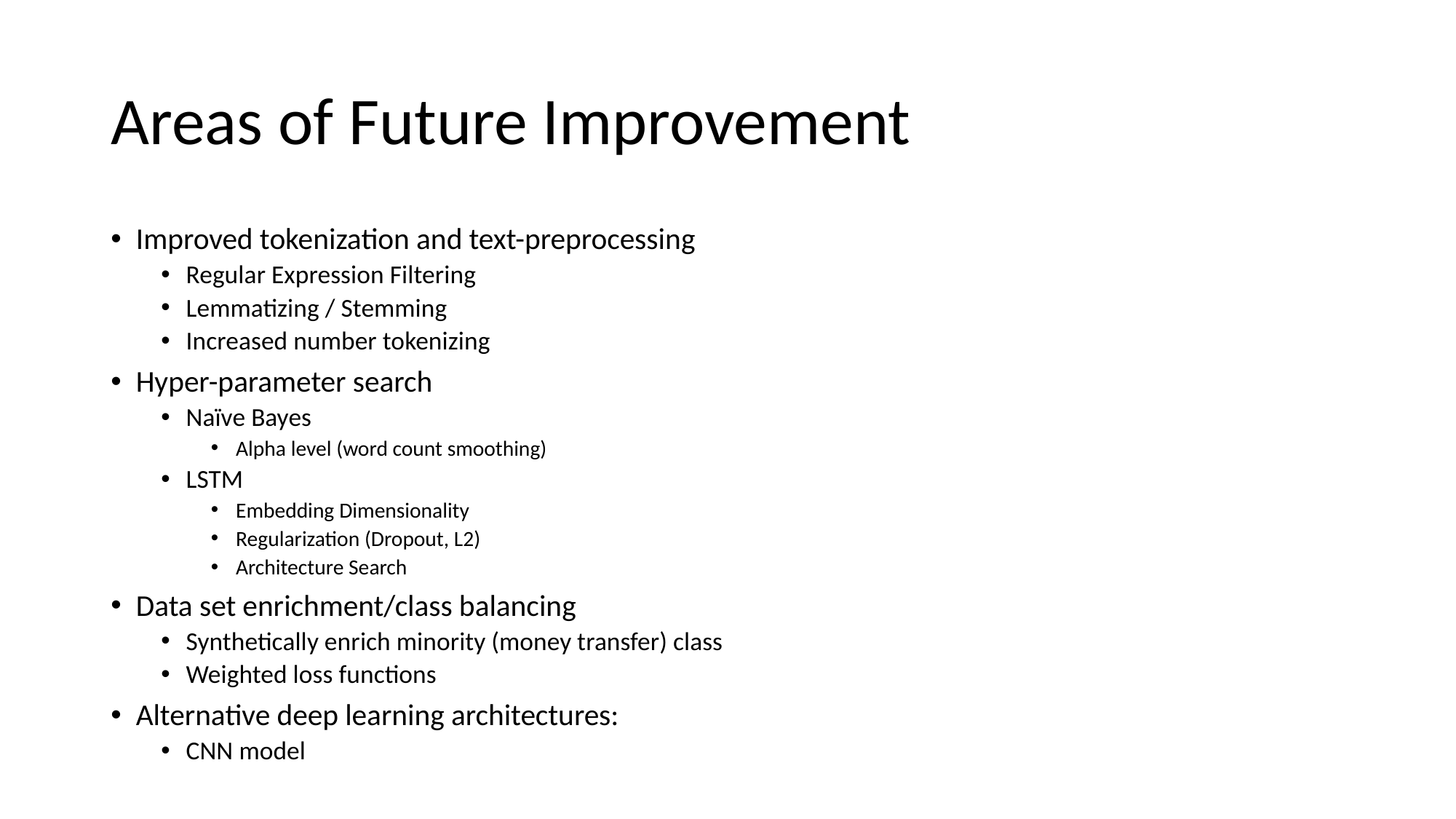

# Areas of Future Improvement
Improved tokenization and text-preprocessing
Regular Expression Filtering
Lemmatizing / Stemming
Increased number tokenizing
Hyper-parameter search
Naïve Bayes
Alpha level (word count smoothing)
LSTM
Embedding Dimensionality
Regularization (Dropout, L2)
Architecture Search
Data set enrichment/class balancing
Synthetically enrich minority (money transfer) class
Weighted loss functions
Alternative deep learning architectures:
CNN model